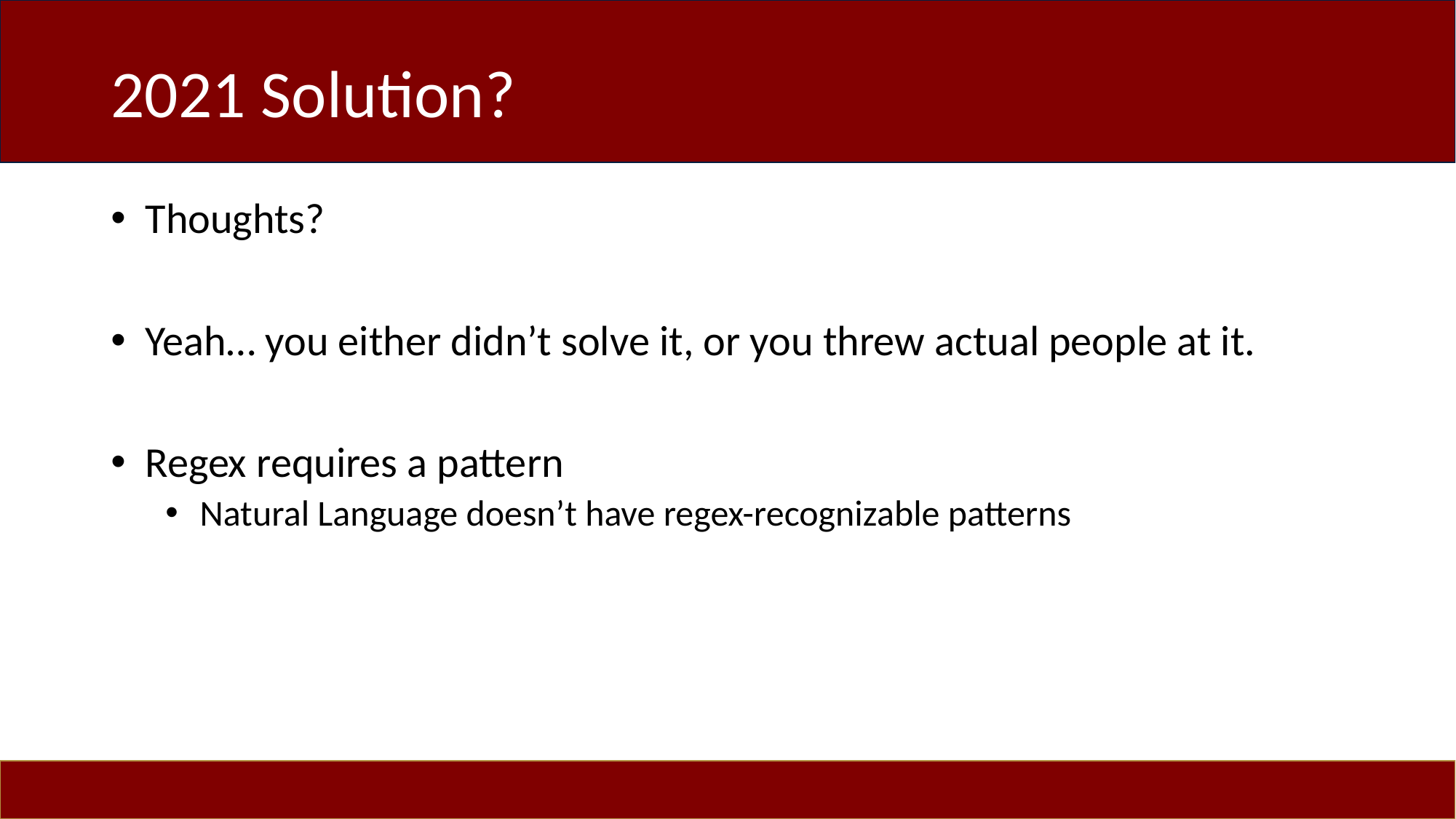

# 2021 Solution?
Thoughts?

Yeah… you either didn’t solve it, or you threw actual people at it.

Regex requires a pattern
Natural Language doesn’t have regex-recognizable patterns